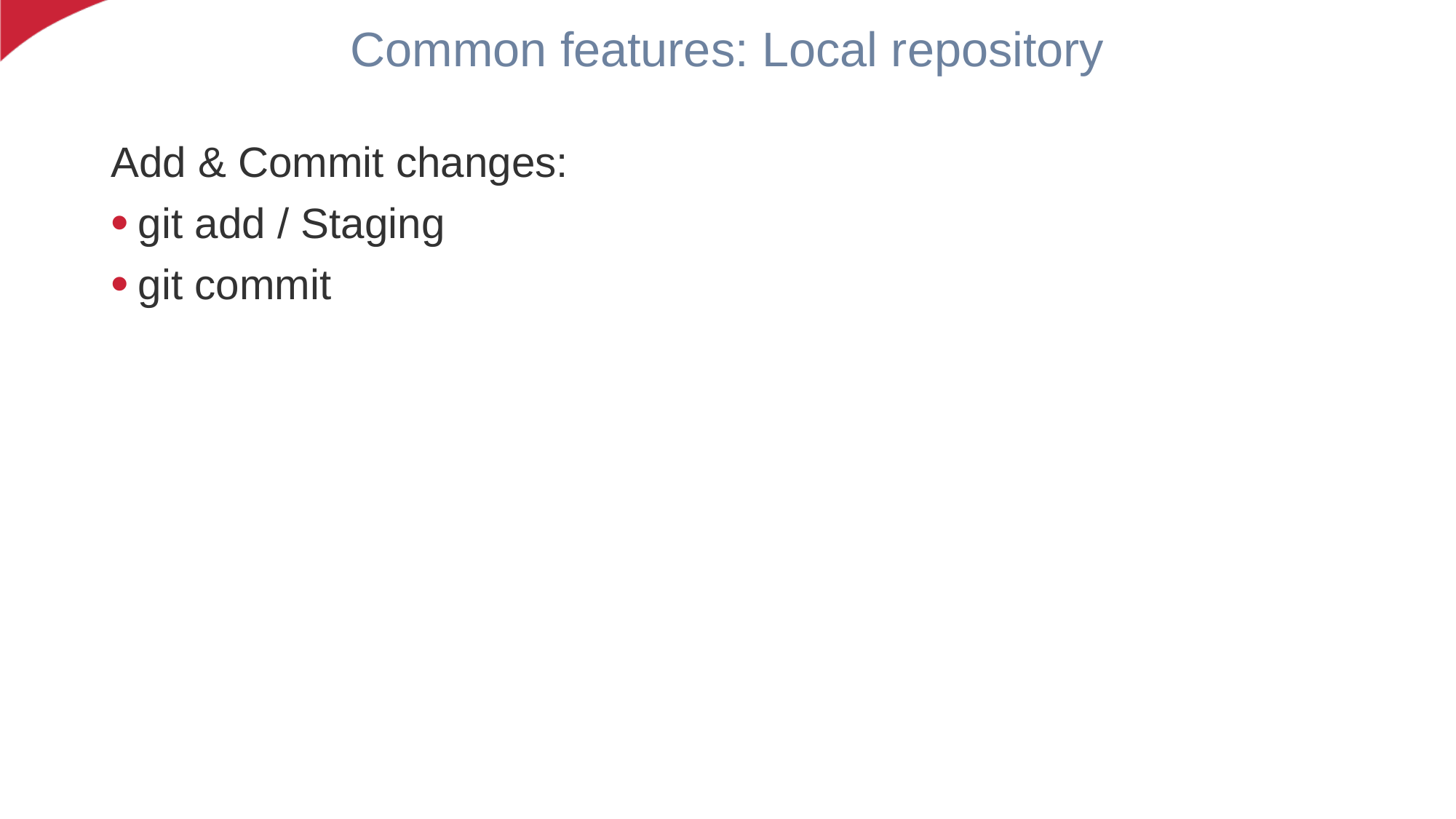

# Common features: Local repository
Add & Commit changes:
git add / Staging
git commit